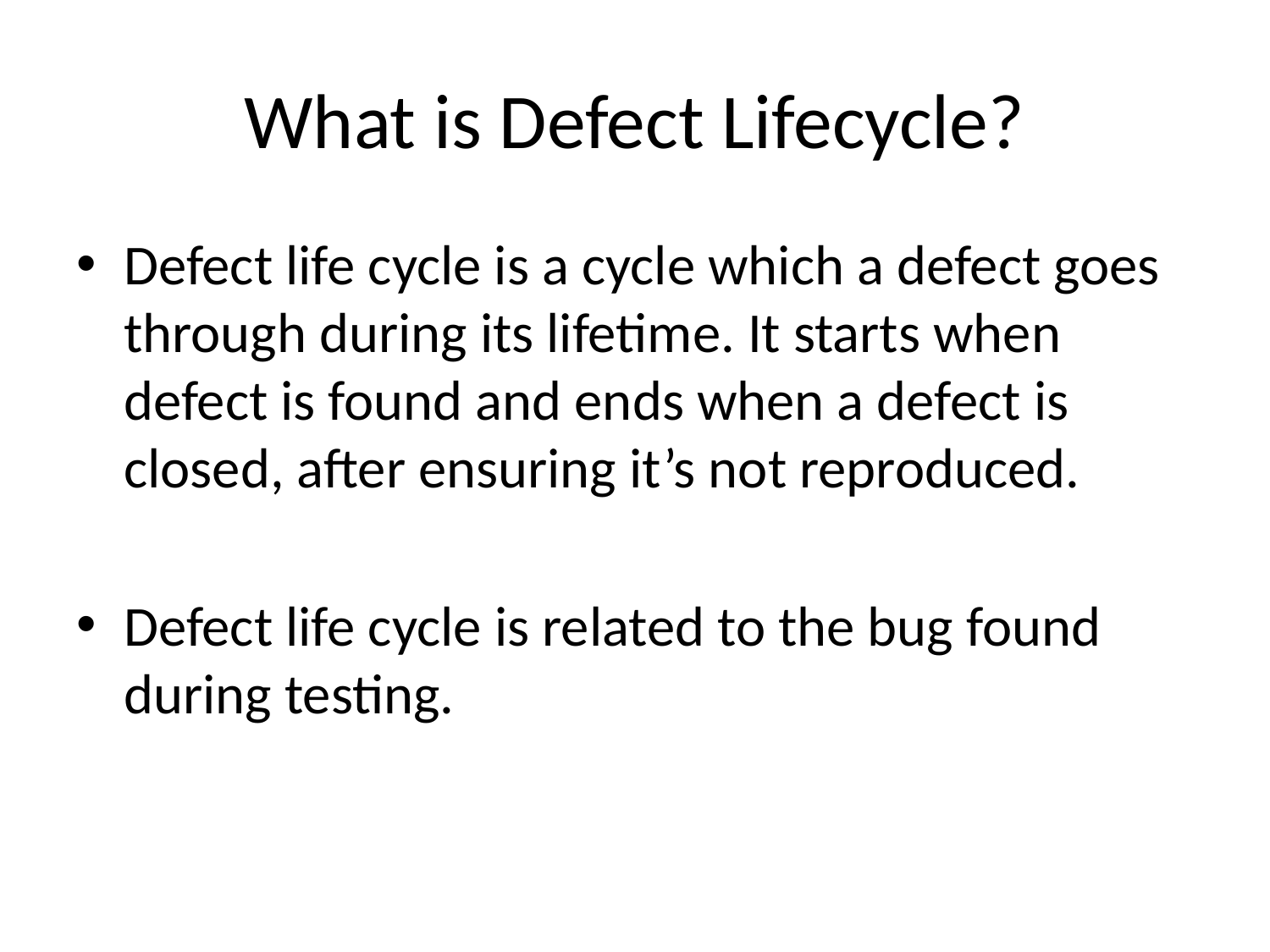

# What is Defect Lifecycle?
Defect life cycle is a cycle which a defect goes through during its lifetime. It starts when defect is found and ends when a defect is closed, after ensuring it’s not reproduced.

Defect life cycle is related to the bug found during testing.